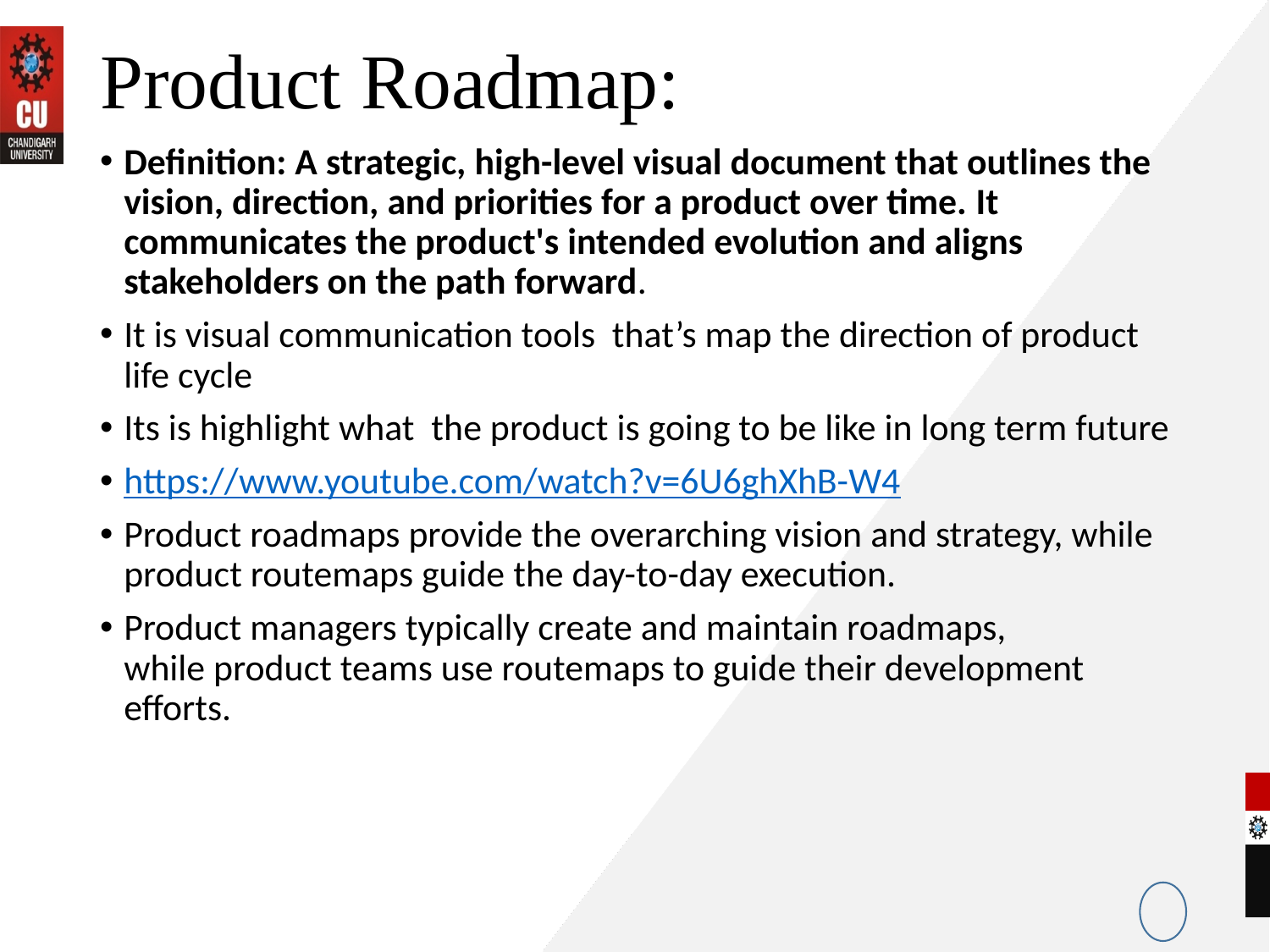

# Product Roadmap:
Definition: A strategic, high-level visual document that outlines the vision, direction, and priorities for a product over time. It communicates the product's intended evolution and aligns stakeholders on the path forward.
It is visual communication tools  that’s map the direction of product life cycle
Its is highlight what  the product is going to be like in long term future
https://www.youtube.com/watch?v=6U6ghXhB-W4
Product roadmaps provide the overarching vision and strategy, while product routemaps guide the day-to-day execution.
Product managers typically create and maintain roadmaps, while product teams use routemaps to guide their development efforts.